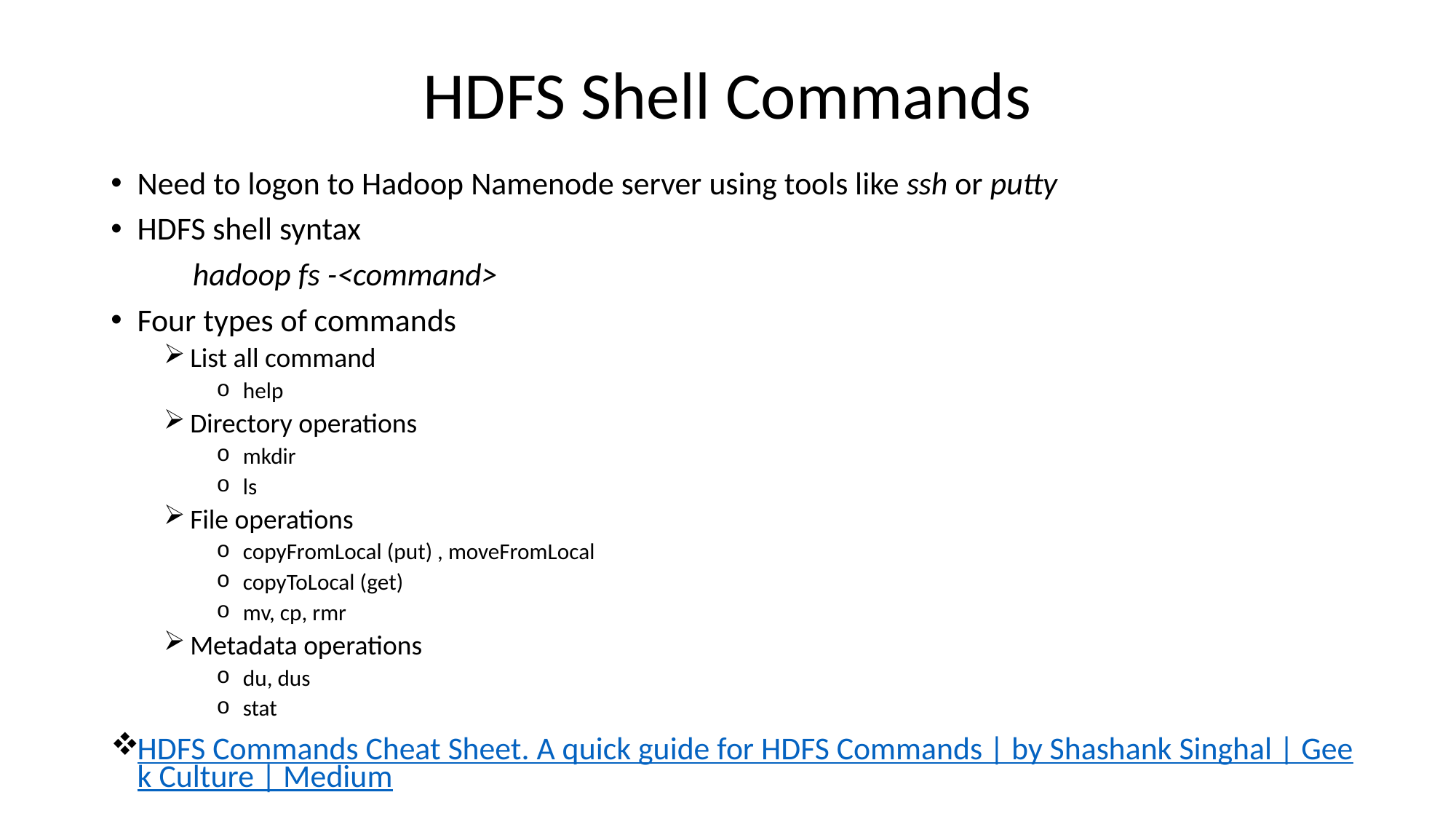

# HDFS Shell Commands
Need to logon to Hadoop Namenode server using tools like ssh or putty
HDFS shell syntax
	hadoop fs -<command>
Four types of commands
List all command
help
Directory operations
mkdir
ls
File operations
copyFromLocal (put) , moveFromLocal
copyToLocal (get)
mv, cp, rmr
Metadata operations
du, dus
stat
HDFS Commands Cheat Sheet. A quick guide for HDFS Commands | by Shashank Singhal | Geek Culture | Medium